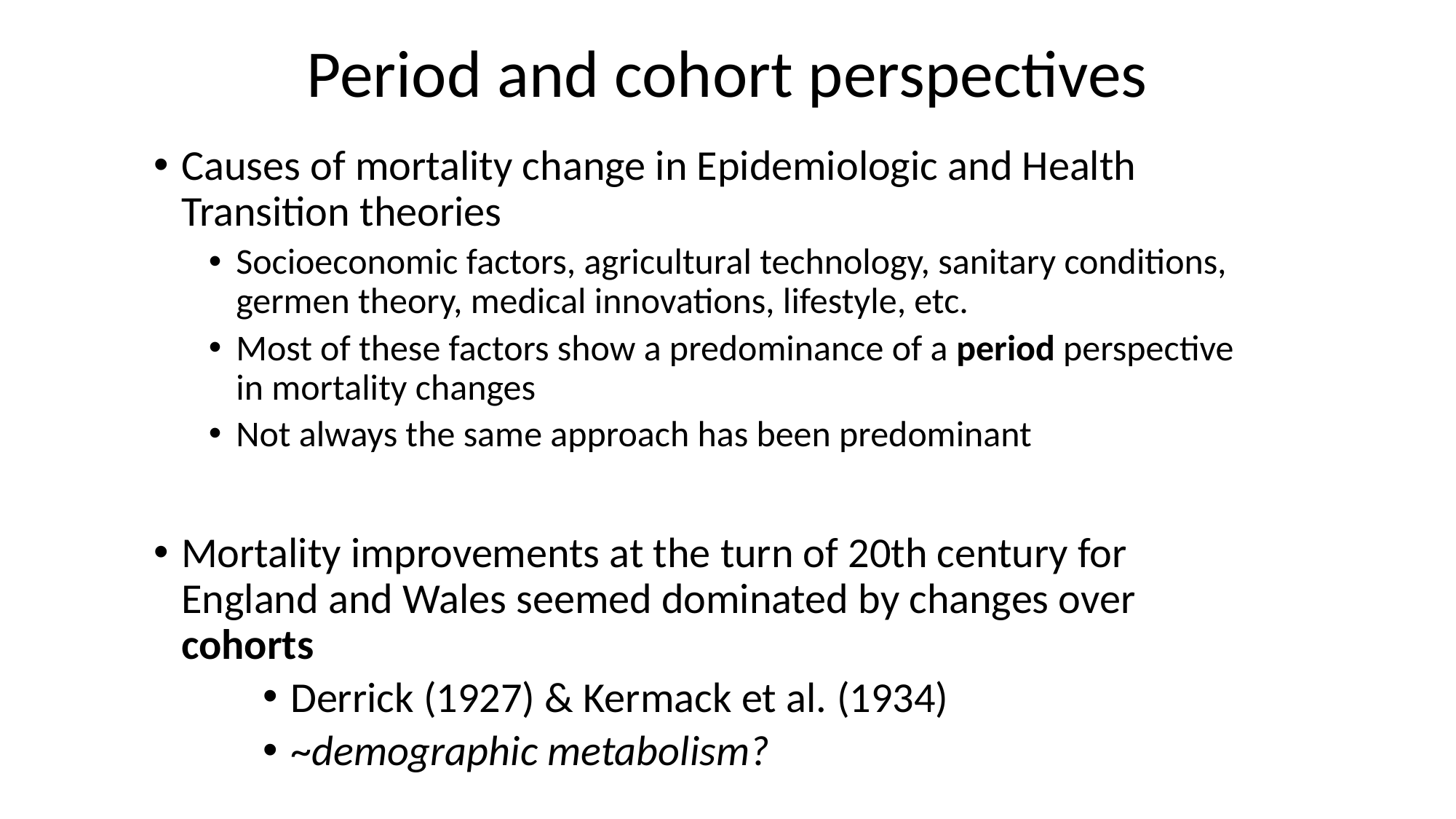

Period and cohort perspectives
Causes of mortality change in Epidemiologic and Health Transition theories
Socioeconomic factors, agricultural technology, sanitary conditions, germen theory, medical innovations, lifestyle, etc.
Most of these factors show a predominance of a period perspective in mortality changes
Not always the same approach has been predominant

Mortality improvements at the turn of 20th century for England and Wales seemed dominated by changes over cohorts
Derrick (1927) & Kermack et al. (1934)
~demographic metabolism?